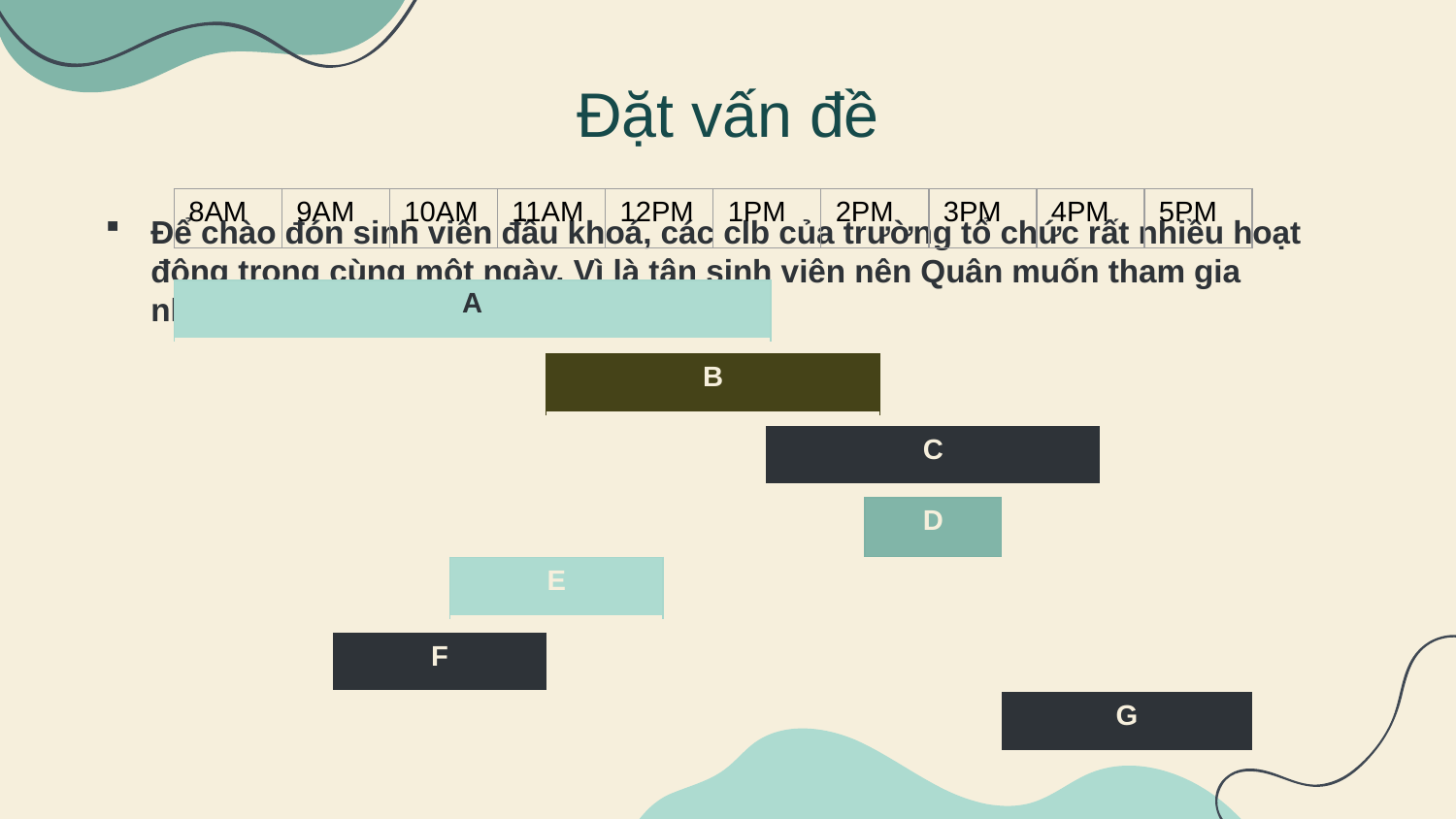

Đặt vấn đề
| 8AM | 9AM | 10AM | 11AM | 12PM | 1PM | 2PM | 3PM | 4PM | 5PM |
| --- | --- | --- | --- | --- | --- | --- | --- | --- | --- |
Để chào đón sinh viên đầu khoá, các clb của trường tổ chức rất nhiều hoạt động trong cùng một ngày. Vì là tân sinh viên nên Quân muốn tham gia nhiều hoạt động nhất có thể.
| A |
| --- |
| B |
| --- |
| C |
| --- |
| D |
| --- |
| E |
| --- |
| F |
| --- |
| G |
| --- |